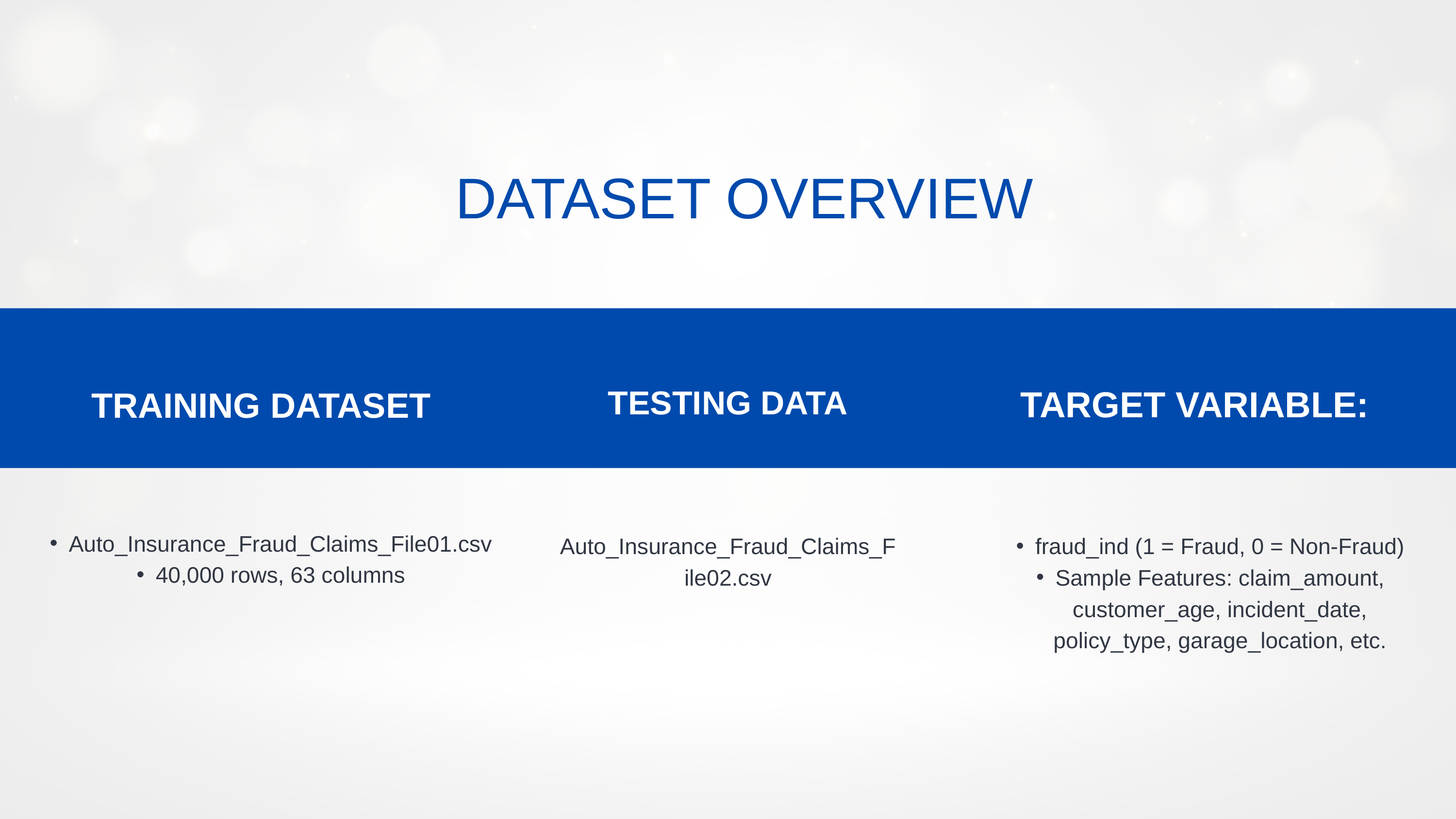

DATASET OVERVIEW

TARGET VARIABLE:

TESTING DATA
TRAINING DATASET
Auto_Insurance_Fraud_Claims_File01.csv
40,000 rows, 63 columns

Auto_Insurance_Fraud_Claims_File02.csv

fraud_ind (1 = Fraud, 0 = Non-Fraud)
Sample Features: claim_amount, customer_age, incident_date, policy_type, garage_location, etc.